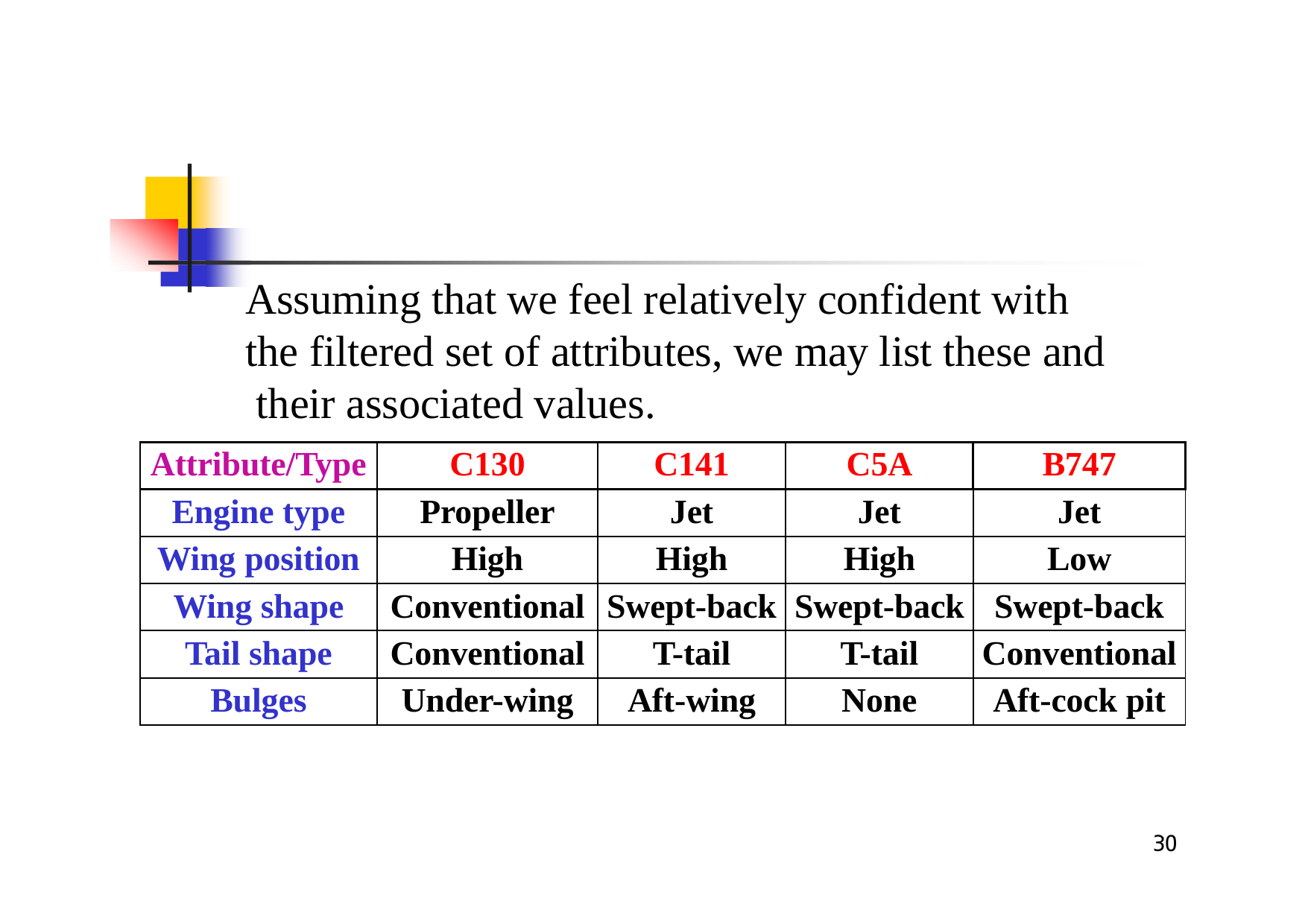

# Assuming that we feel relatively confident with  the filtered set of attributes, we may list these and  their associated values.
| Attribute/Type | C130 | C141 | C5A | B747 |
| --- | --- | --- | --- | --- |
| Engine type | Propeller | Jet | Jet | Jet |
| Wing position | High | High | High | Low |
| Wing shape | Conventional | Swept-back | Swept-back | Swept-back |
| Tail shape | Conventional | T-tail | T-tail | Conventional |
| Bulges | Under-wing | Aft-wing | None | Aft-cock pit |
30